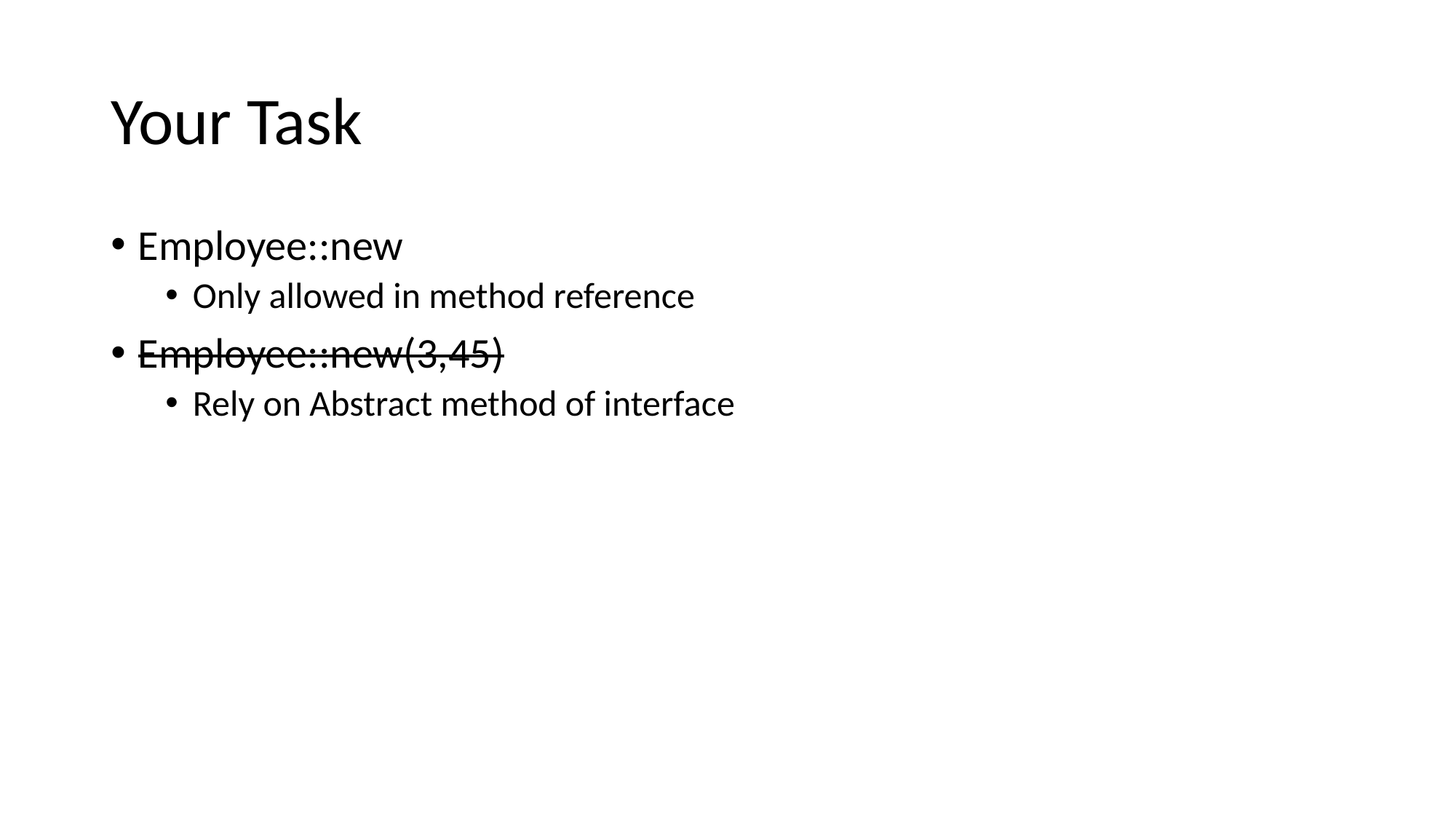

# Your Task
Employee::new
Only allowed in method reference
Employee::new(3,45)
Rely on Abstract method of interface